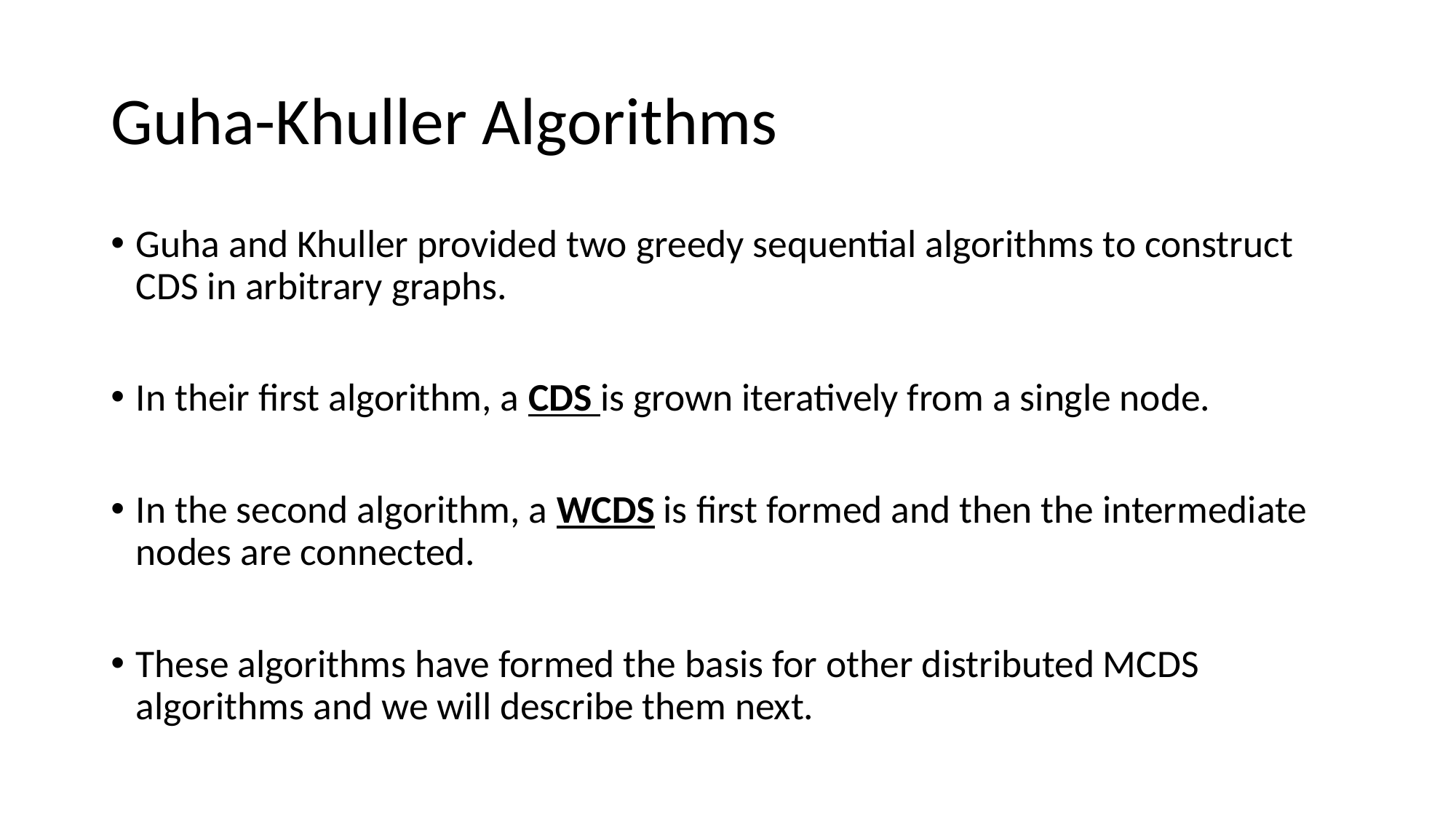

# Guha-Khuller Algorithms
Guha and Khuller provided two greedy sequential algorithms to construct CDS in arbitrary graphs.

In their first algorithm, a CDS is grown iteratively from a single node.

In the second algorithm, a WCDS is first formed and then the intermediate nodes are connected.

These algorithms have formed the basis for other distributed MCDS algorithms and we will describe them next.